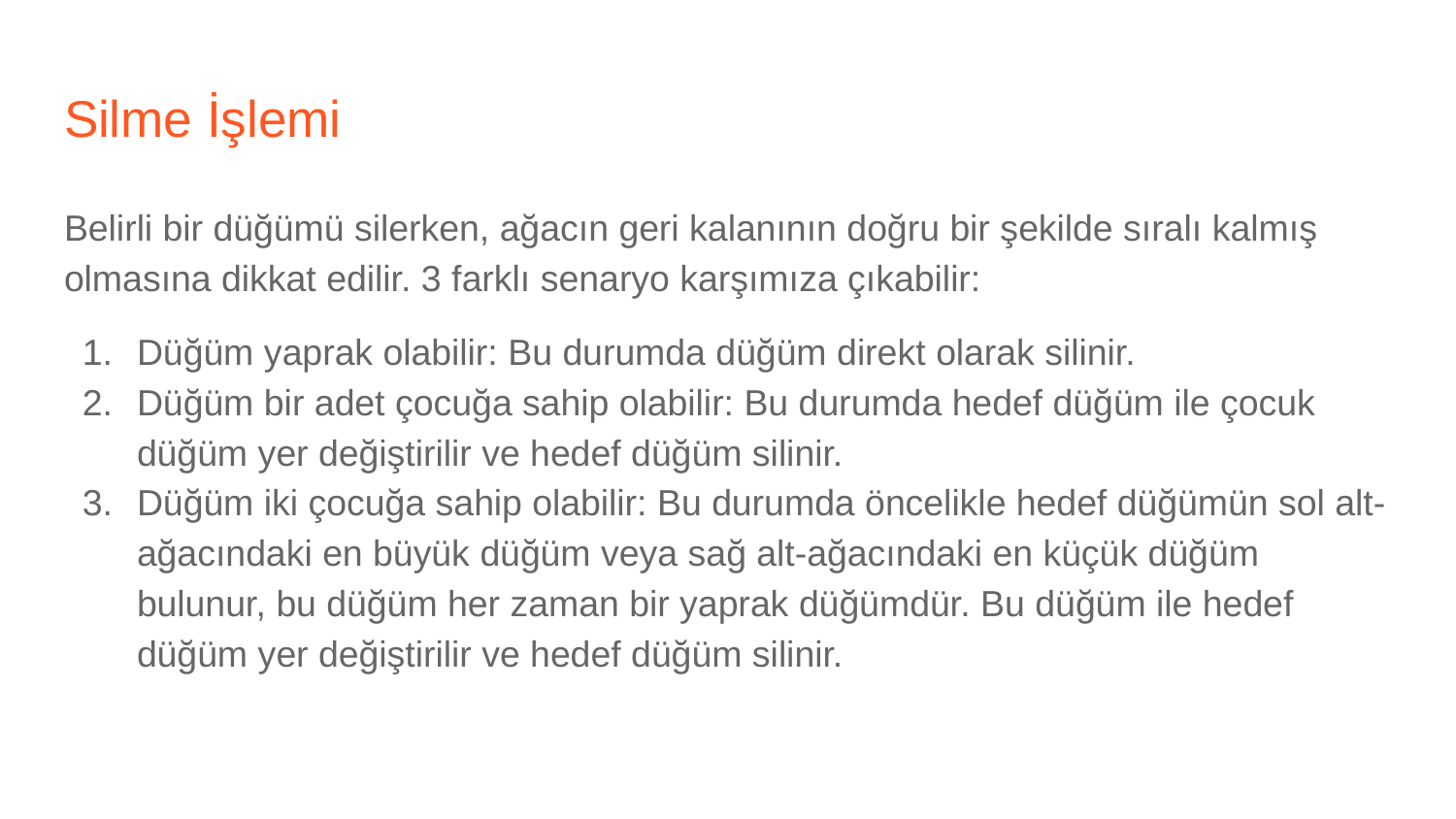

# Silme İşlemi
Belirli bir düğümü silerken, ağacın geri kalanının doğru bir şekilde sıralı kalmış olmasına dikkat edilir. 3 farklı senaryo karşımıza çıkabilir:
Düğüm yaprak olabilir: Bu durumda düğüm direkt olarak silinir.
Düğüm bir adet çocuğa sahip olabilir: Bu durumda hedef düğüm ile çocuk düğüm yer değiştirilir ve hedef düğüm silinir.
Düğüm iki çocuğa sahip olabilir: Bu durumda öncelikle hedef düğümün sol alt-ağacındaki en büyük düğüm veya sağ alt-ağacındaki en küçük düğüm bulunur, bu düğüm her zaman bir yaprak düğümdür. Bu düğüm ile hedef düğüm yer değiştirilir ve hedef düğüm silinir.